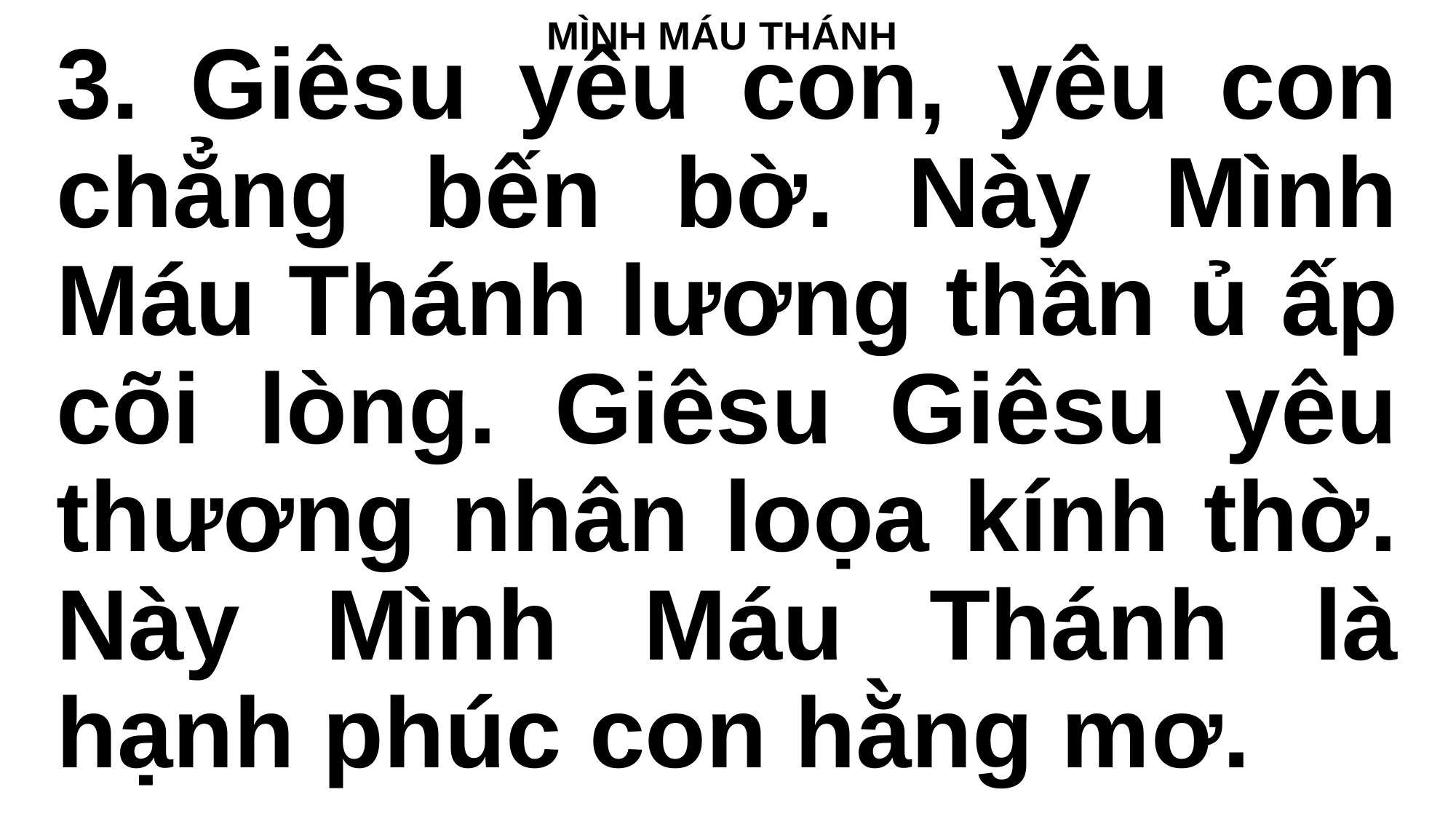

# MÌNH MÁU THÁNH
3. Giêsu yêu con, yêu con chẳng bến bờ. Này Mình Máu Thánh lương thần ủ ấp cõi lòng. Giêsu Giêsu yêu thương nhân loọa kính thờ. Này Mình Máu Thánh là hạnh phúc con hằng mơ.